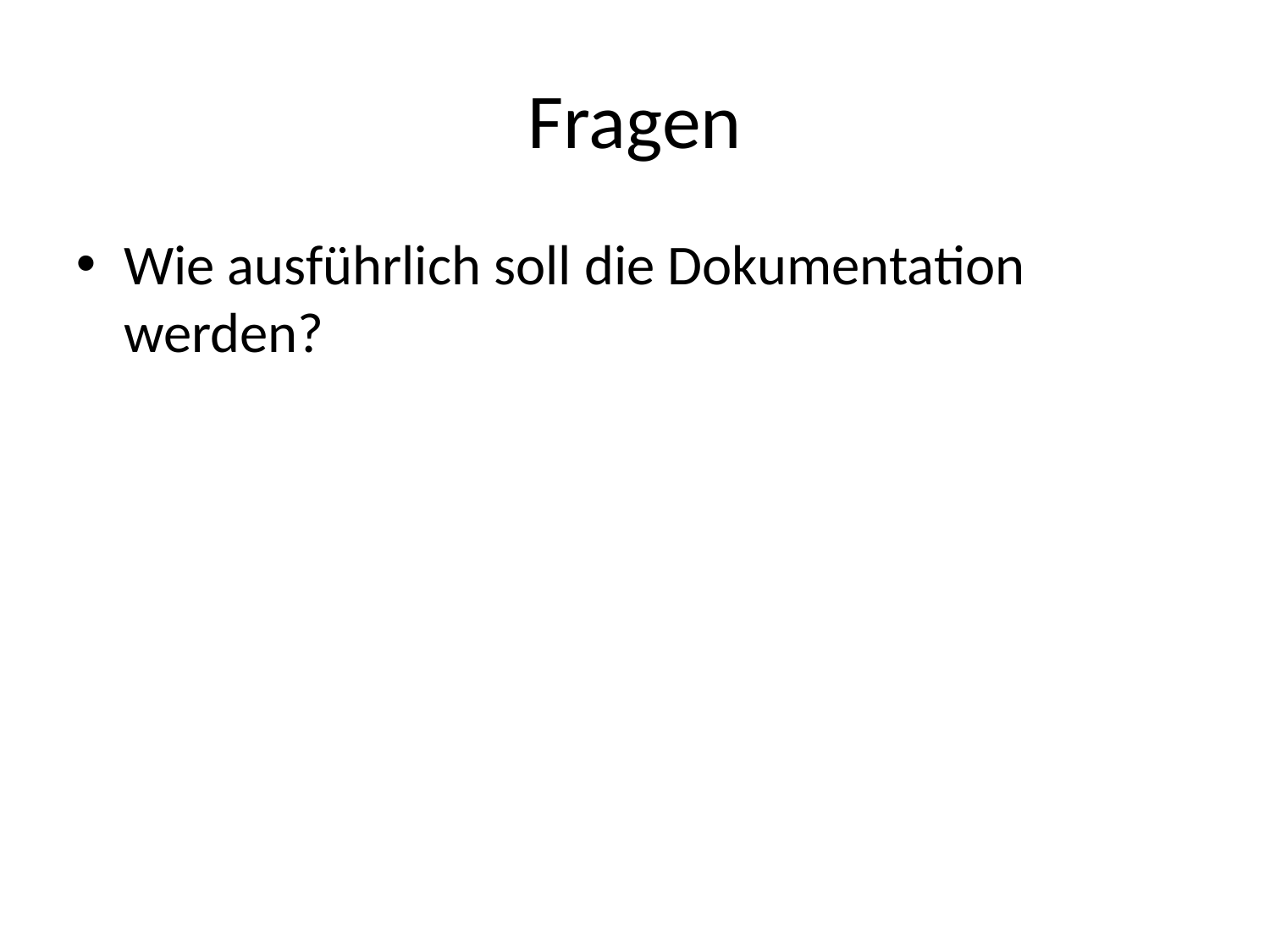

Fragen
Wie ausführlich soll die Dokumentation werden?